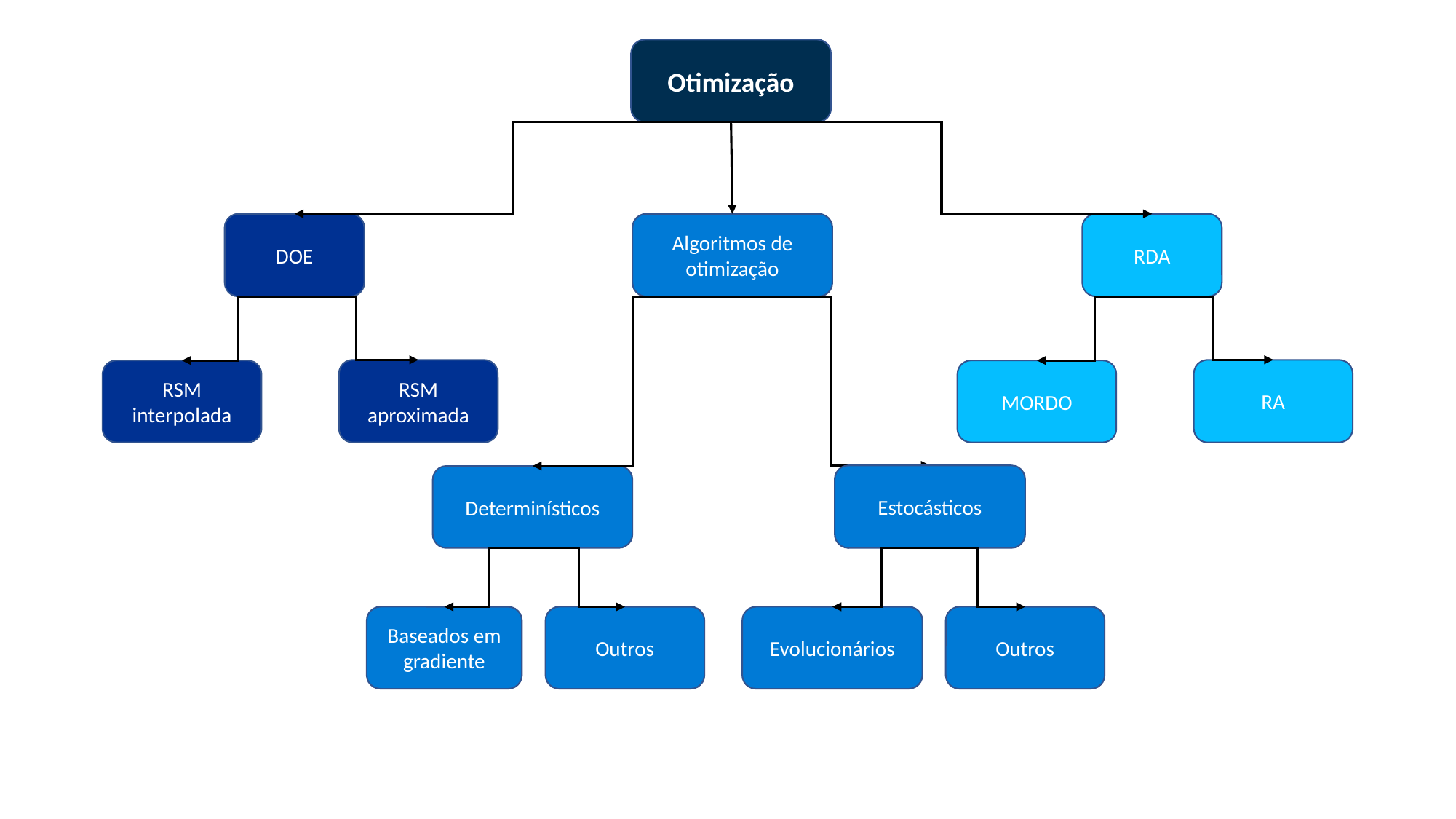

Otimização
Algoritmos de otimização
Estocásticos
Determinísticos
Outros
Baseados em gradiente
Outros
Evolucionários
DOE
RSM aproximada
RSM interpolada
RDA
RA
MORDO